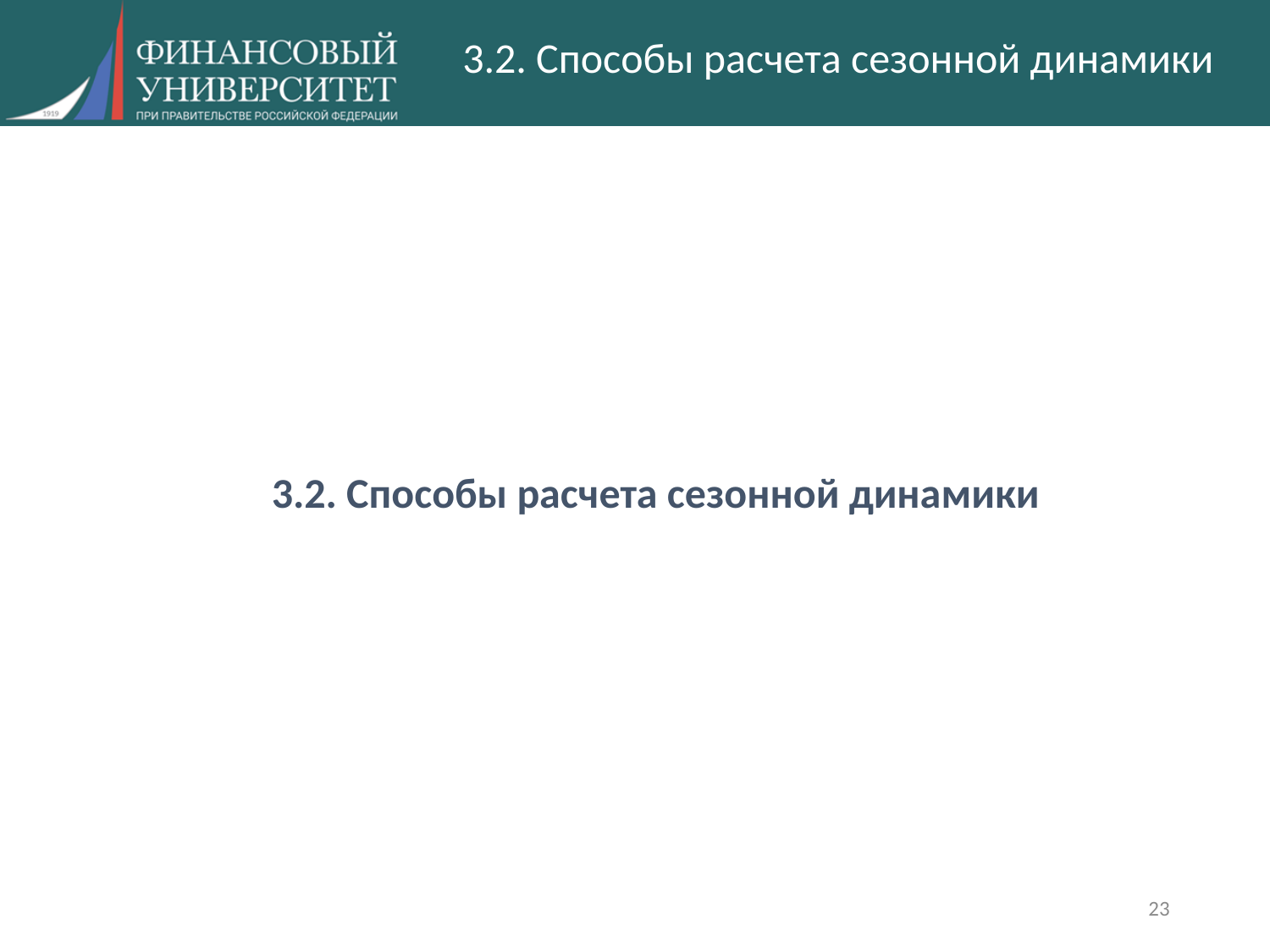

# 3.2. Способы расчета сезонной динамики
3.2. Способы расчета сезонной динамики
23